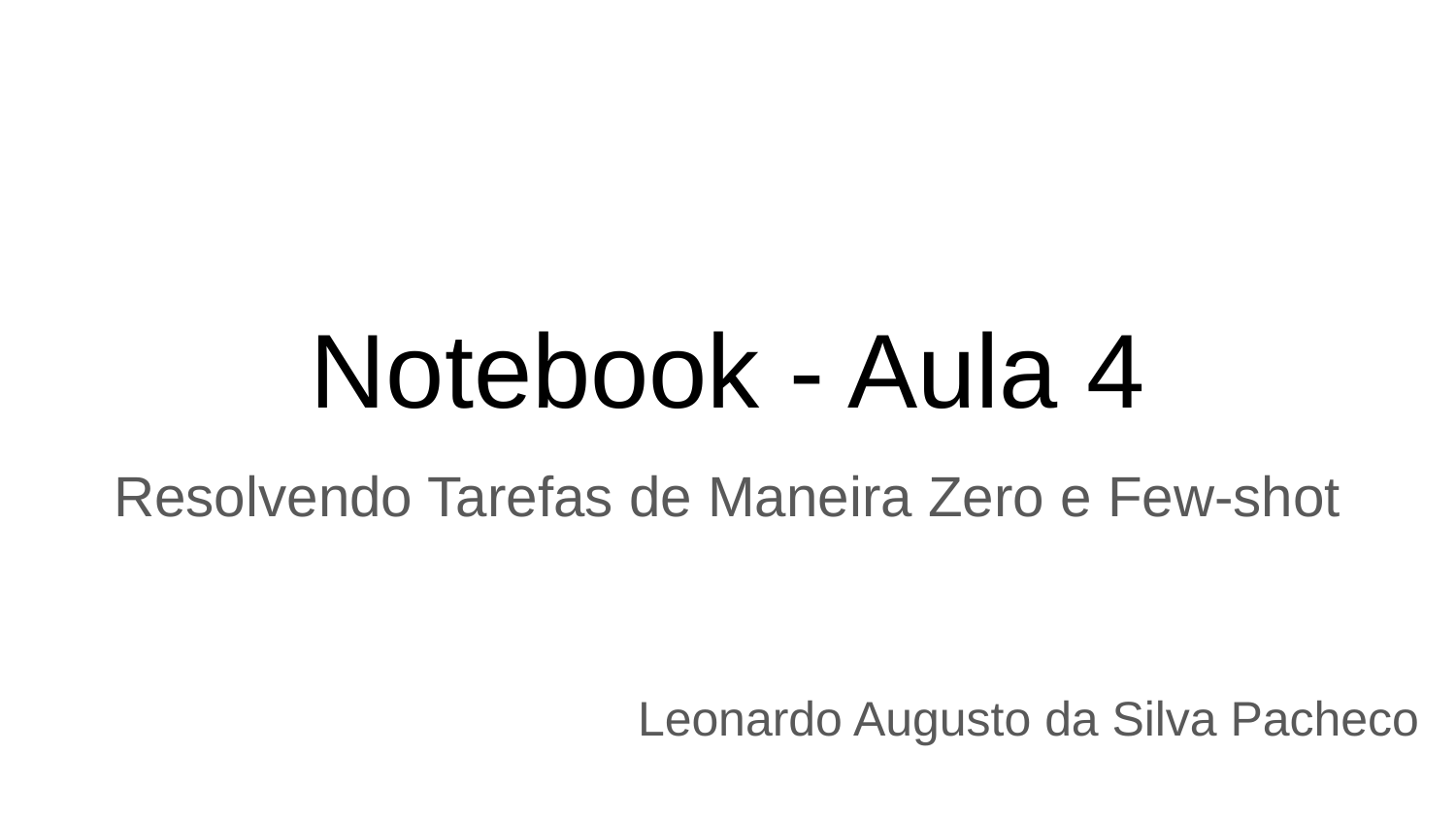

# Notebook - Aula 4
Resolvendo Tarefas de Maneira Zero e Few-shot
Leonardo Augusto da Silva Pacheco